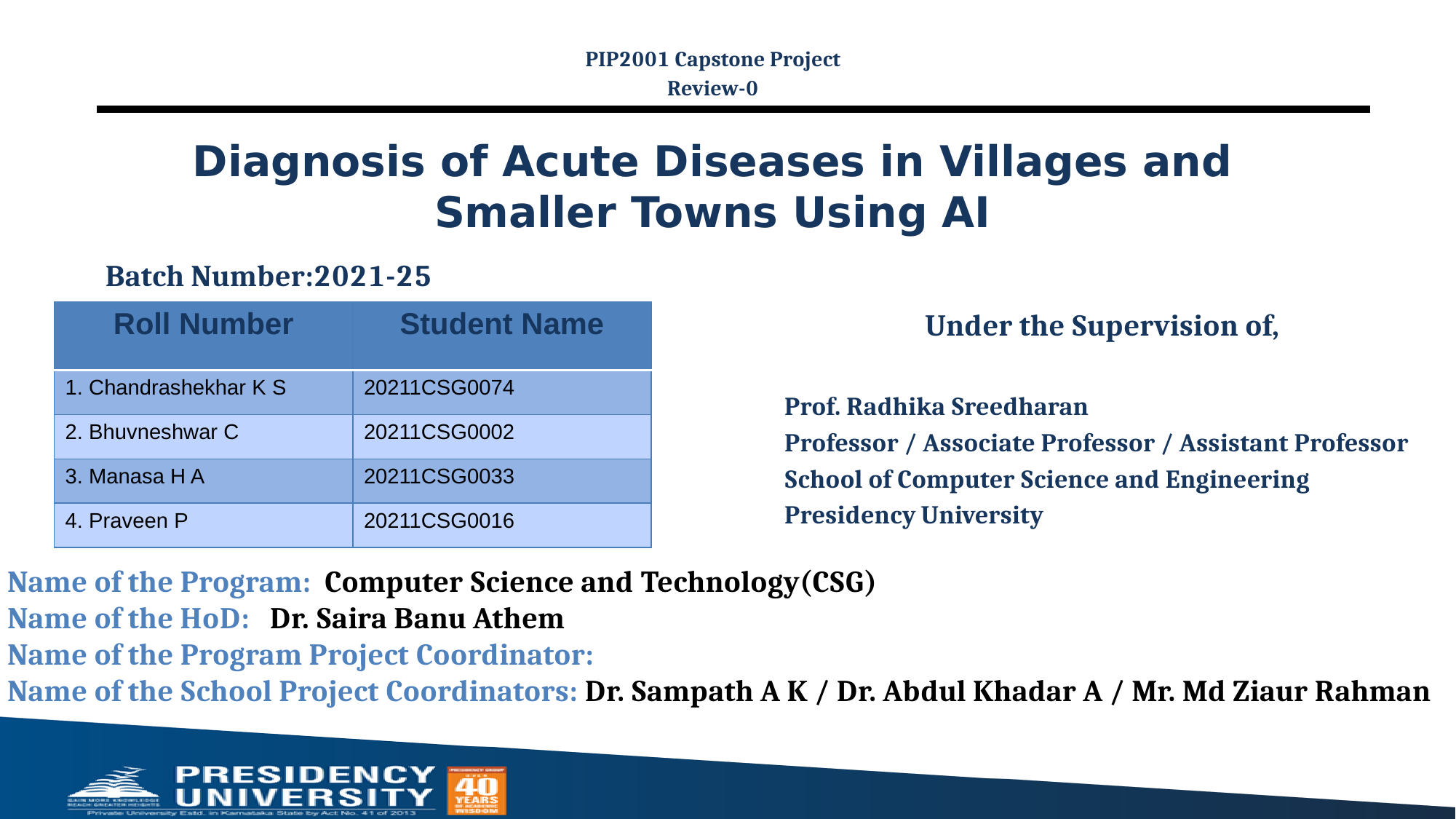

PIP2001 Capstone Project
Review-0
# Diagnosis of Acute Diseases in Villages and Smaller Towns Using AI
Batch Number:2021-25

Under the Supervision of,

Prof. Radhika Sreedharan
Professor / Associate Professor / Assistant Professor
School of Computer Science and Engineering
Presidency University

| Roll Number | Student Name |
| --- | --- |
| 1. Chandrashekhar K S | 20211CSG0074 |
| 2. Bhuvneshwar C | 20211CSG0002 |
| 3. Manasa H A | 20211CSG0033 |
| 4. Praveen P | 20211CSG0016 |
Name of the Program:  Computer Science and Technology(CSG)
Name of the HoD:   Dr. Saira Banu Athem
Name of the Program Project Coordinator:
Name of the School Project Coordinators: Dr. Sampath A K / Dr. Abdul Khadar A / Mr. Md Ziaur Rahman